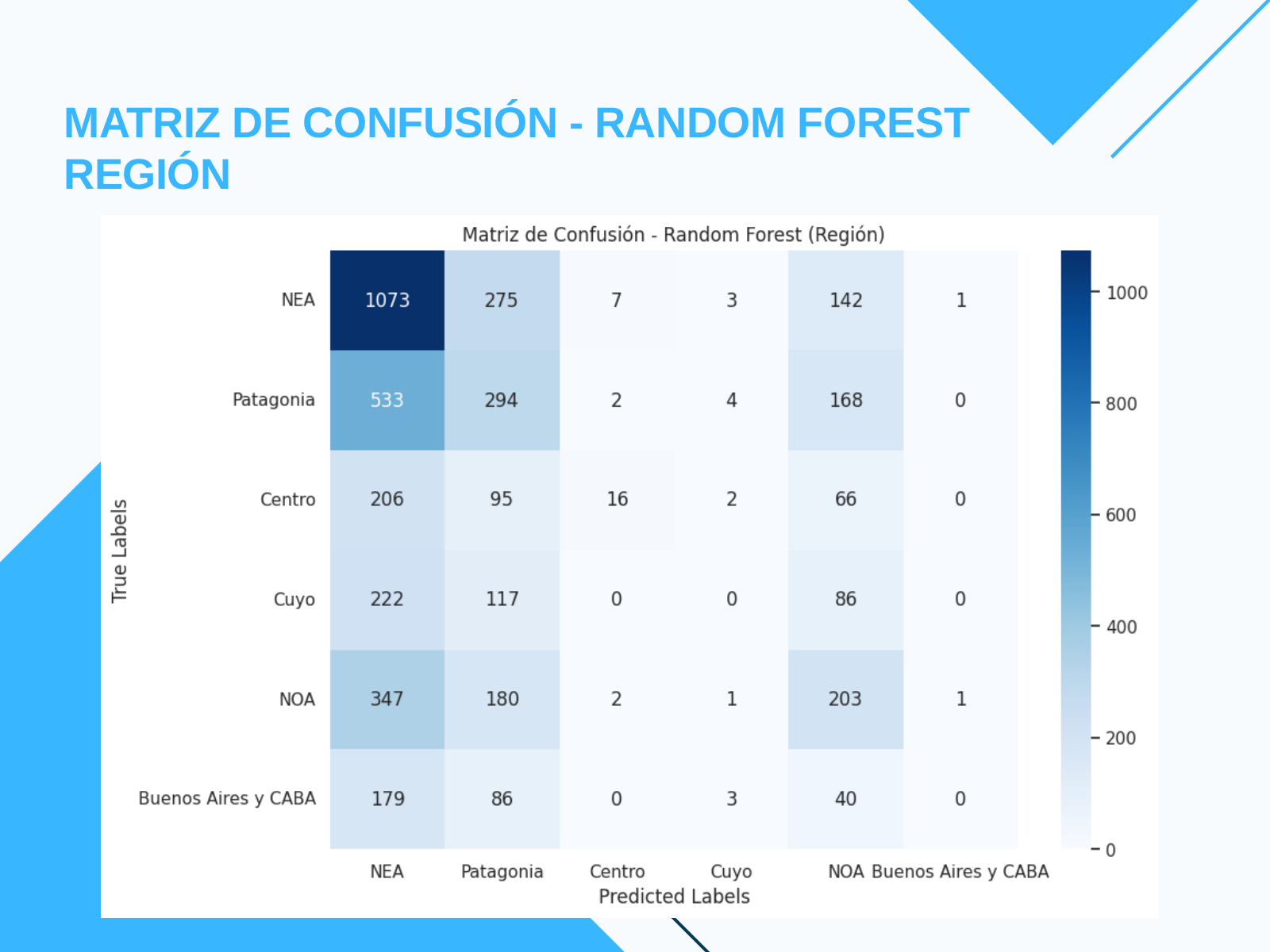

MATRIZ DE CONFUSIÓN - RANDOM FOREST
REGIÓN